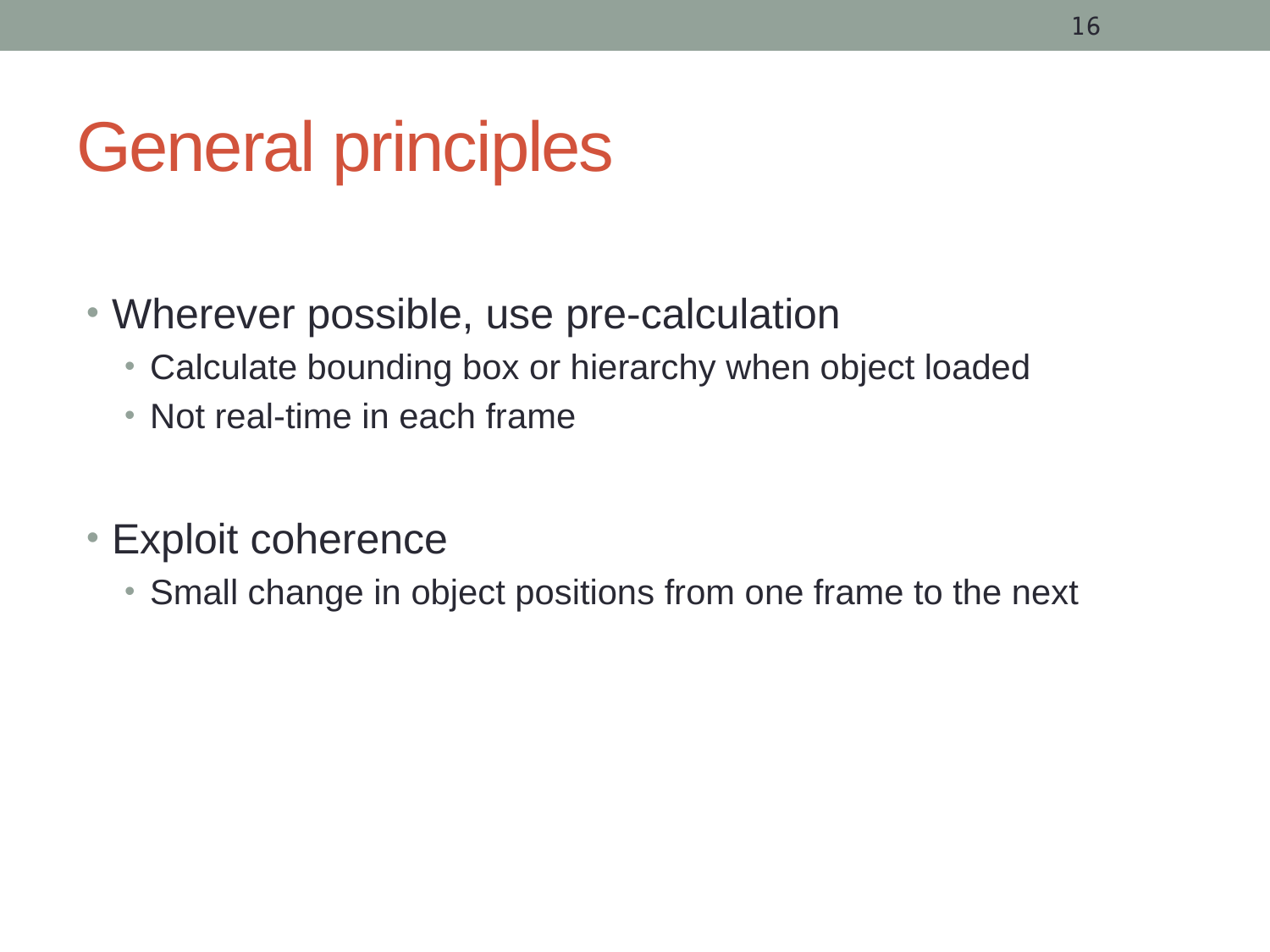

16
# General principles
Wherever possible, use pre-calculation
Calculate bounding box or hierarchy when object loaded
Not real-time in each frame

Exploit coherence
Small change in object positions from one frame to the next